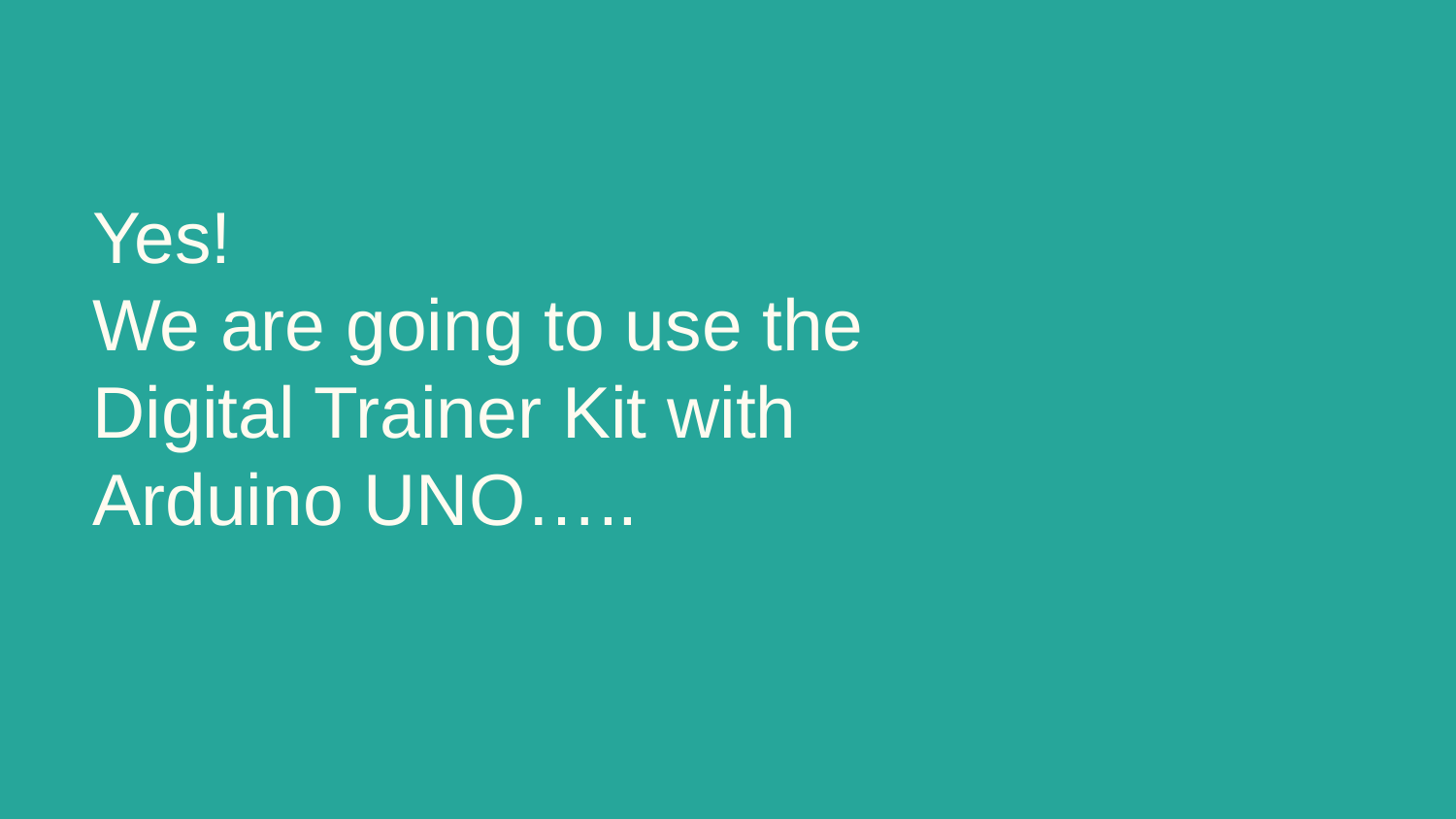

# Yes!
We are going to use the Digital Trainer Kit with Arduino UNO…..